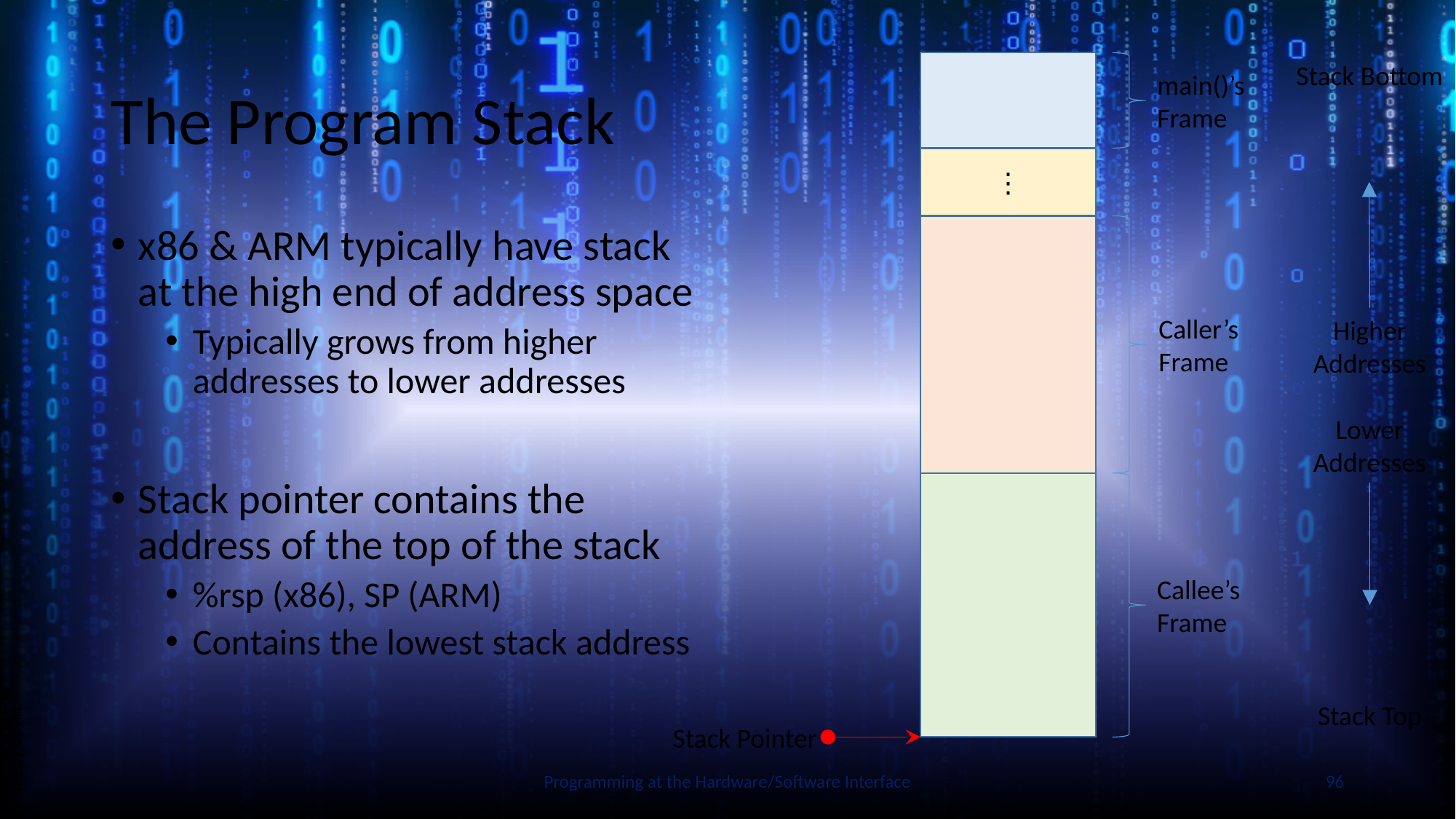

# The Program Stack

Stack Bottom
main()’s
Frame
⋮

x86 & ARM typically have stack at the high end of address space
Typically grows from higher addresses to lower addresses

Stack pointer contains the address of the top of the stack
%rsp (x86), SP (ARM)
Contains the lowest stack address

Caller’s
Frame
Higher
Addresses
Lower
Addresses

Slide by Bohn
Callee’s
Frame
Stack Top
Stack Pointer
Programming at the Hardware/Software Interface
96